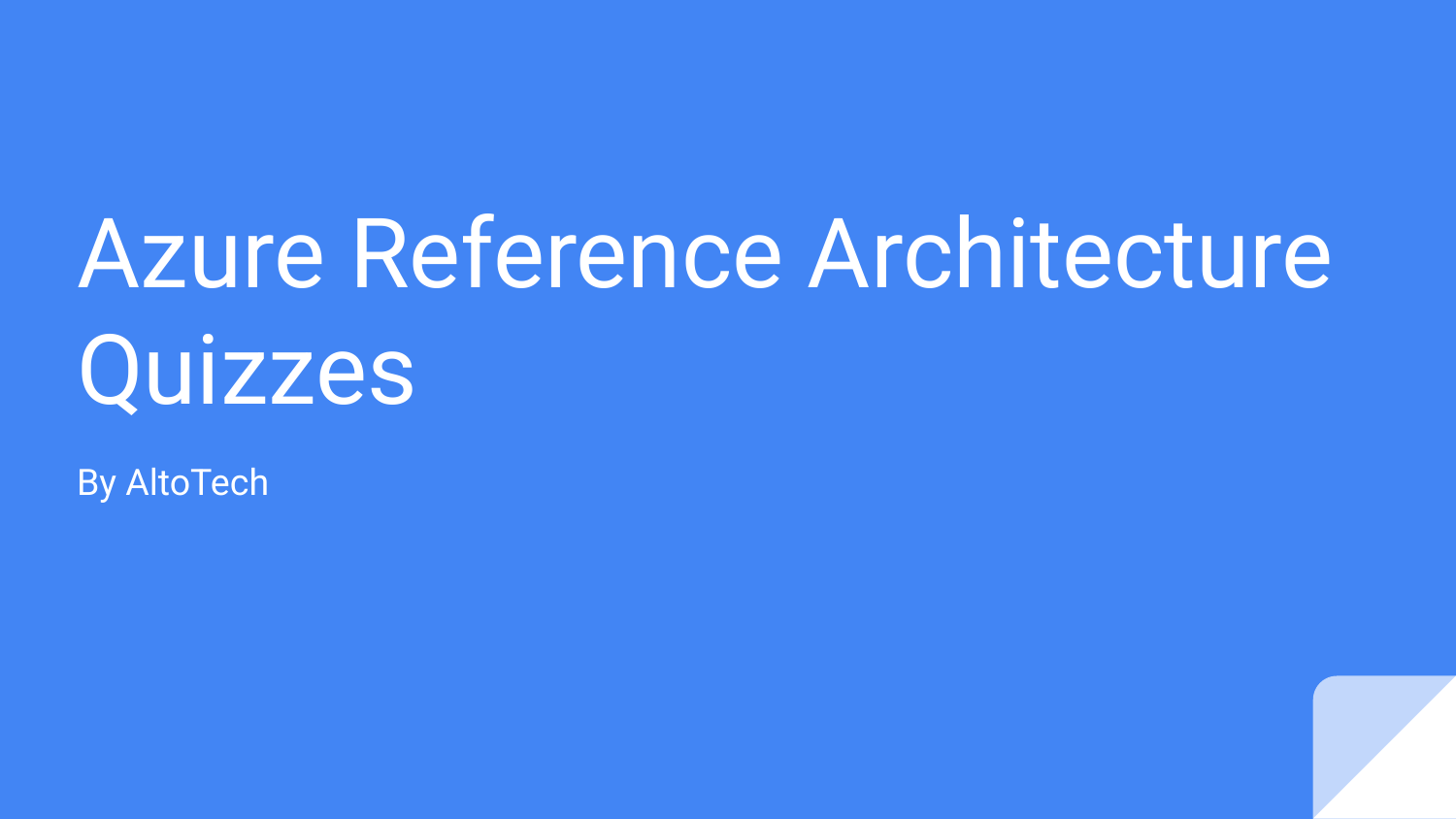

# Azure Reference Architecture Quizzes
By AltoTech